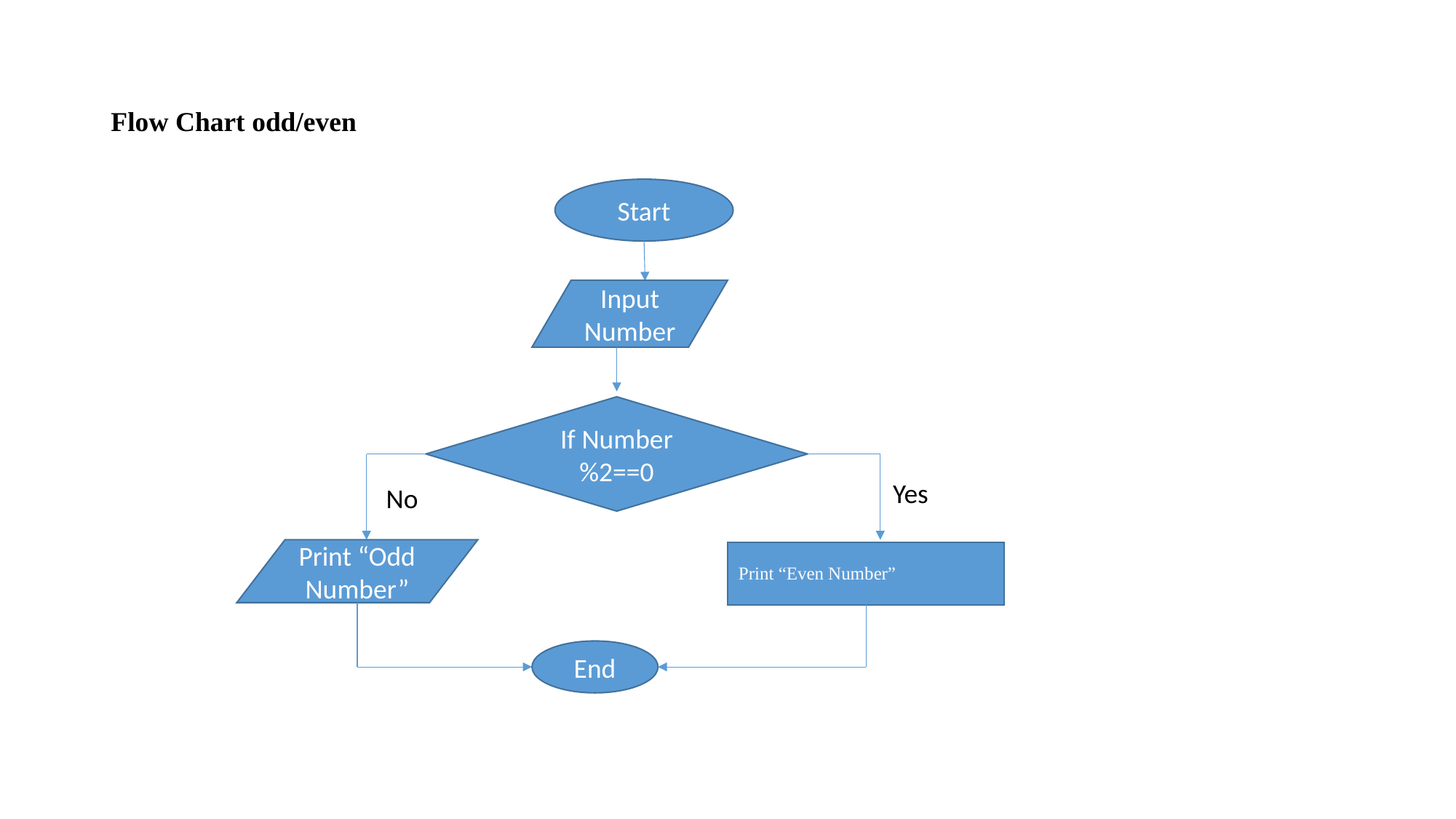

# Flow Chart odd/even
Start
Input Number
If Number%2==0
Yes
No
Print “Odd Number”
Print “Even Number”
End